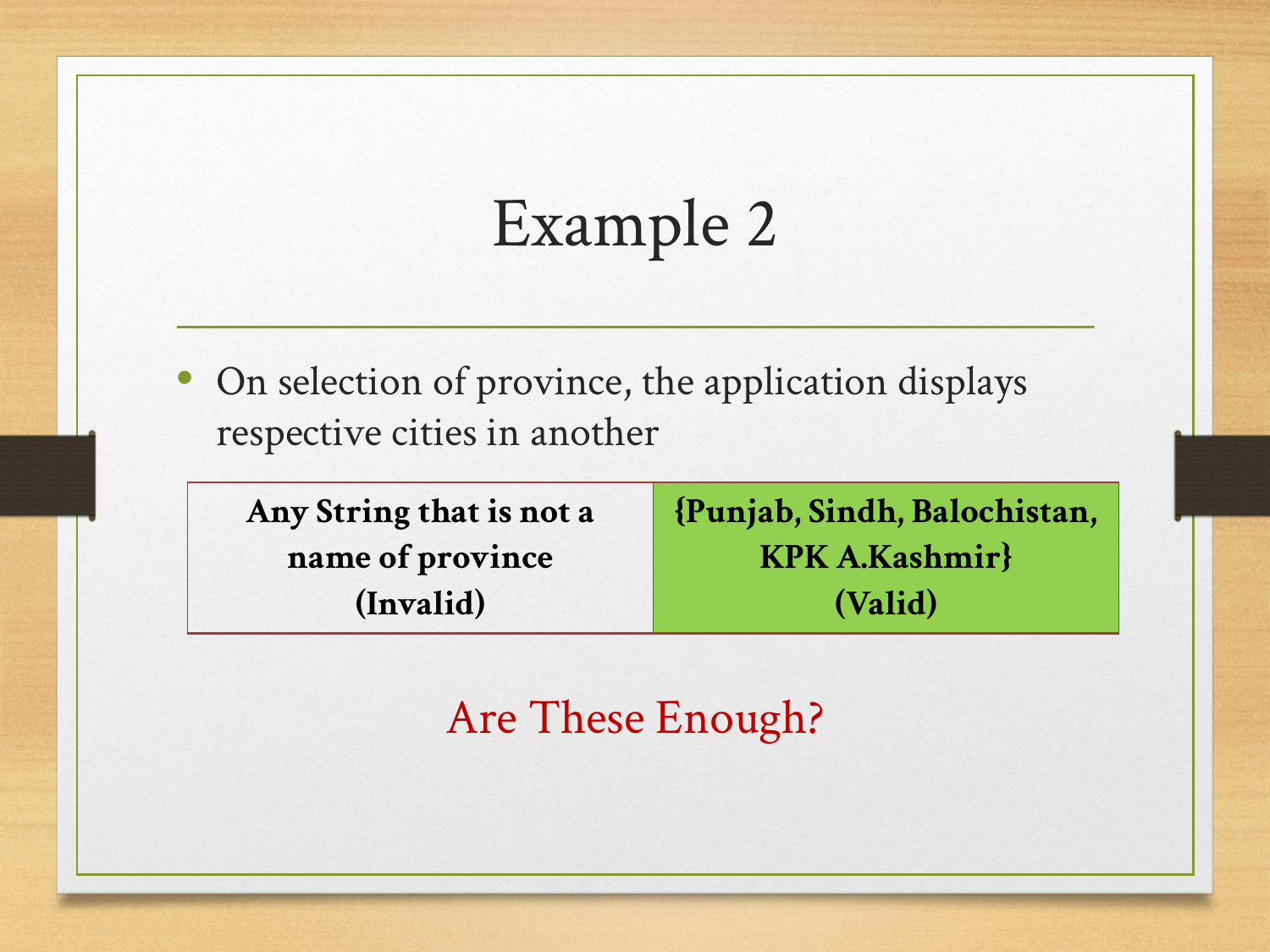

# Example 2
On selection of province, the application displays respective cities in another

Are These Enough?
| Any String that is not a name of province (Invalid) | {Punjab, Sindh, Balochistan, KPK A.Kashmir} (Valid) |
| --- | --- |